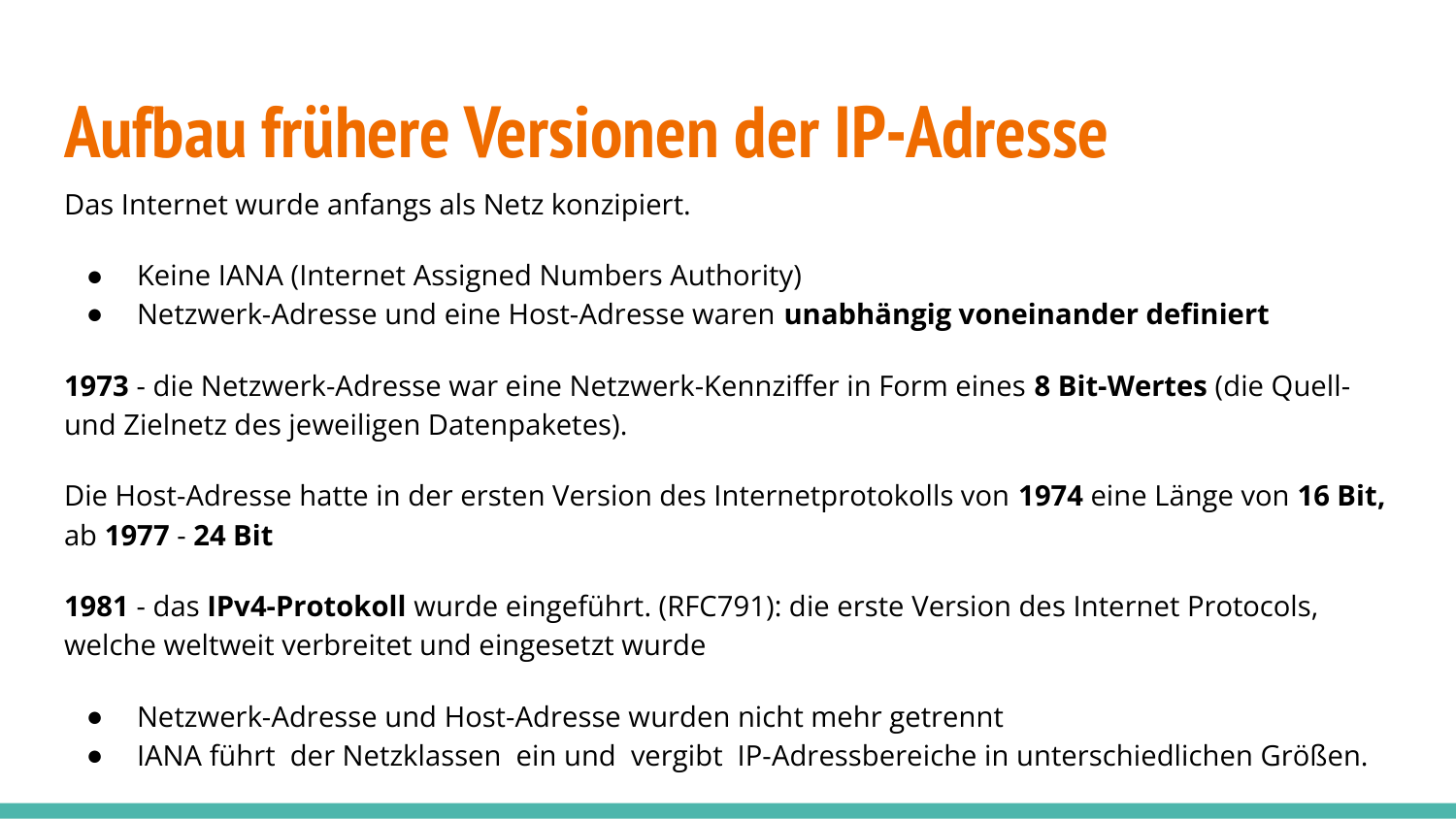

# Aufbau frühere Versionen der IP-Adresse
Das Internet wurde anfangs als Netz konzipiert.
Keine IANA (Internet Assigned Numbers Authority)
Netzwerk-Adresse und eine Host-Adresse waren unabhängig voneinander definiert
1973 - die Netzwerk-Adresse war eine Netzwerk-Kennziffer in Form eines 8 Bit-Wertes (die Quell- und Zielnetz des jeweiligen Datenpaketes).
Die Host-Adresse hatte in der ersten Version des Internetprotokolls von 1974 eine Länge von 16 Bit, ab 1977 - 24 Bit
1981 - das IPv4-Protokoll wurde eingeführt. (RFC791): die erste Version des Internet Protocols, welche weltweit verbreitet und eingesetzt wurde
Netzwerk-Adresse und Host-Adresse wurden nicht mehr getrennt
IANA führt  der Netzklassen  ein und  vergibt  IP-Adressbereiche in unterschiedlichen Größen.